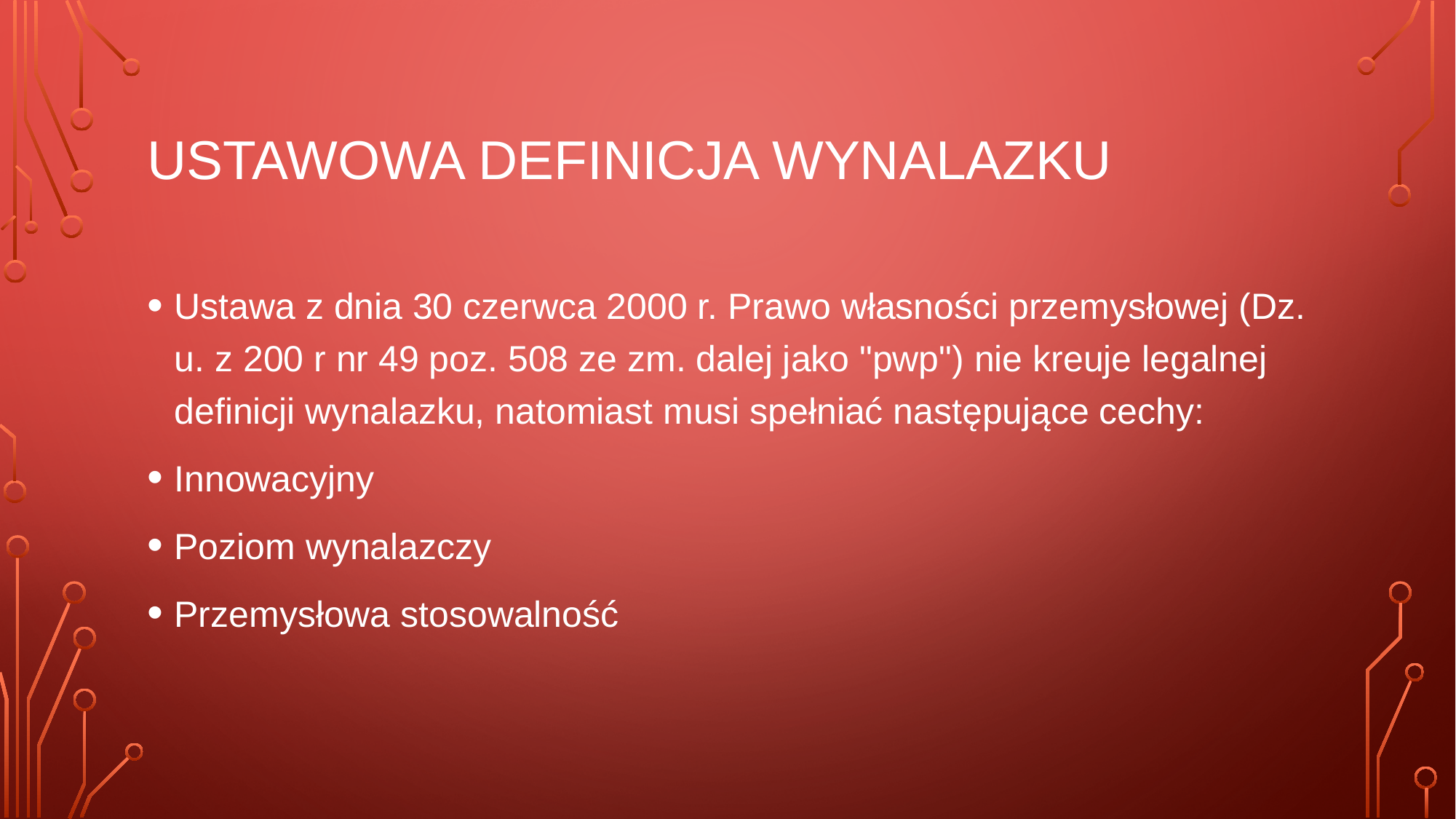

# Ustawowa definicja wynalazku
Ustawa z dnia 30 czerwca 2000 r. Prawo własności przemysłowej (Dz. u. z 200 r nr 49 poz. 508 ze zm. dalej jako "pwp") nie kreuje legalnej definicji wynalazku, natomiast musi spełniać następujące cechy:
Innowacyjny
Poziom wynalazczy
Przemysłowa stosowalność